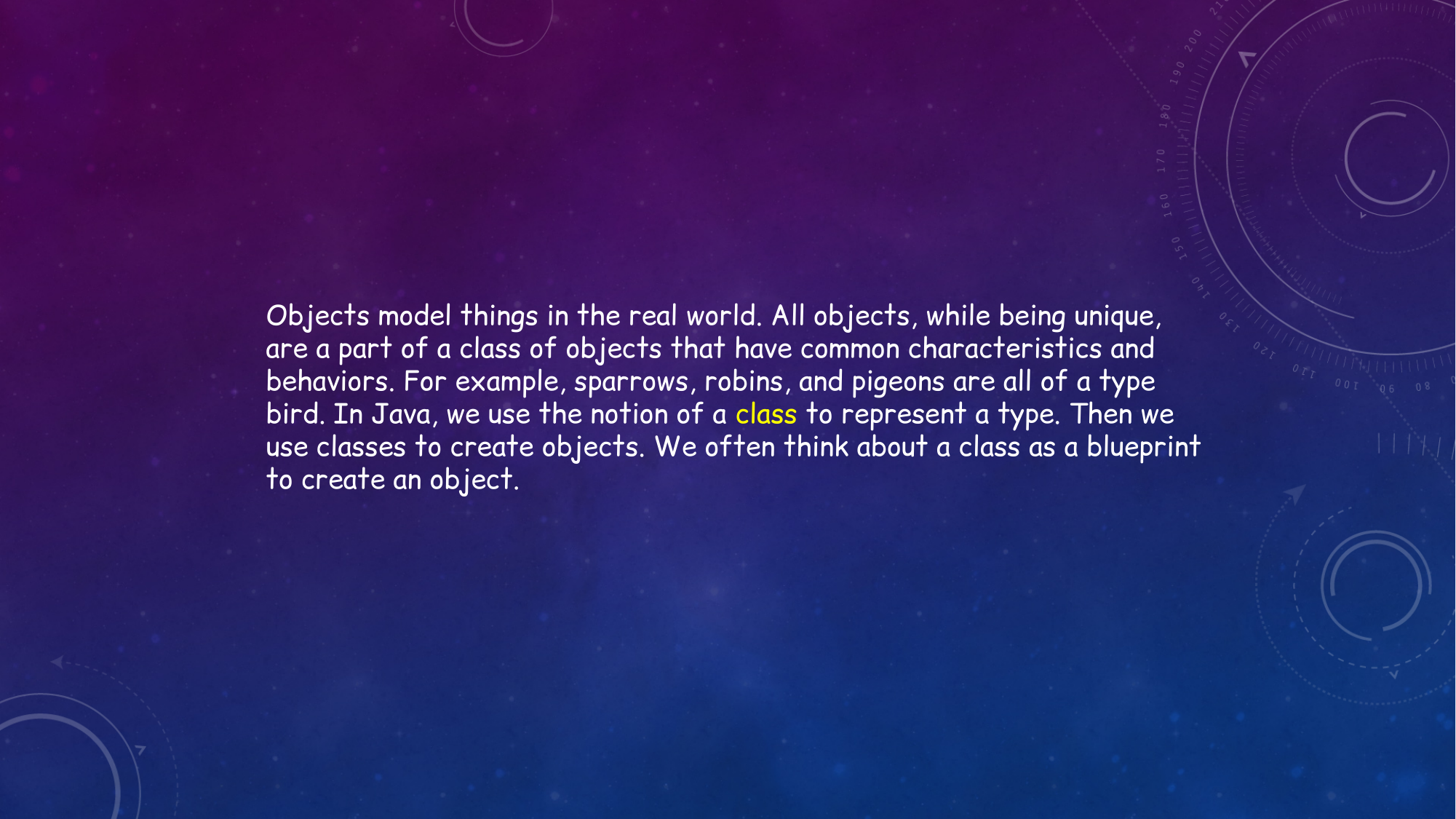

Objects model things in the real world. All objects, while being unique,
are a part of a class of objects that have common characteristics and
behaviors. For example, sparrows, robins, and pigeons are all of a type
bird. In Java, we use the notion of a class to represent a type. Then we
use classes to create objects. We often think about a class as a blueprint
to create an object.